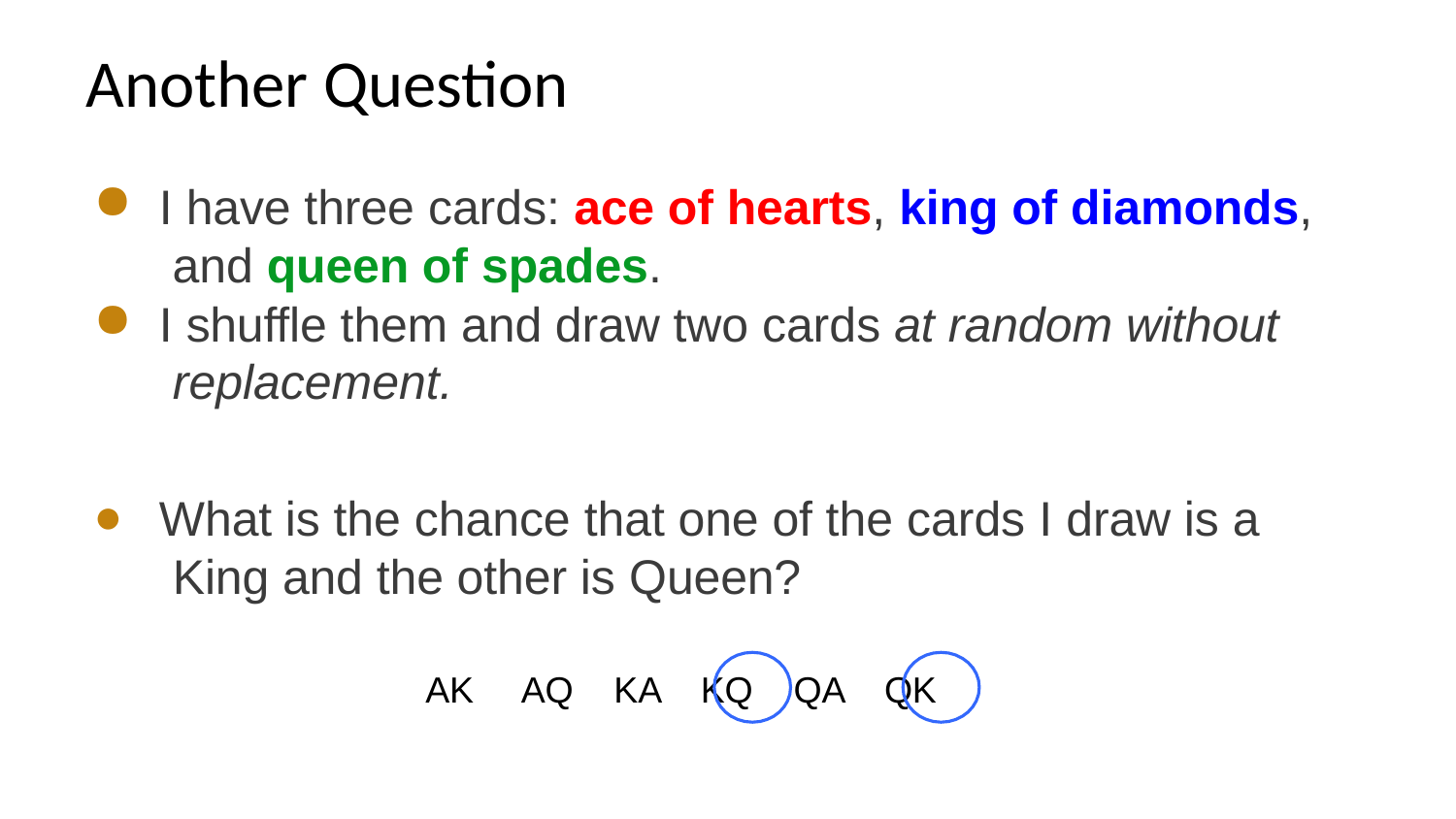

# Another Question
I have three cards: ace of hearts, king of diamonds,  and queen of spades.
I shuffle them and draw two cards at random without  replacement.

What is the chance that one of the cards I draw is a  King and the other is Queen?

AK	AQ	KA	KQ	QA	QK